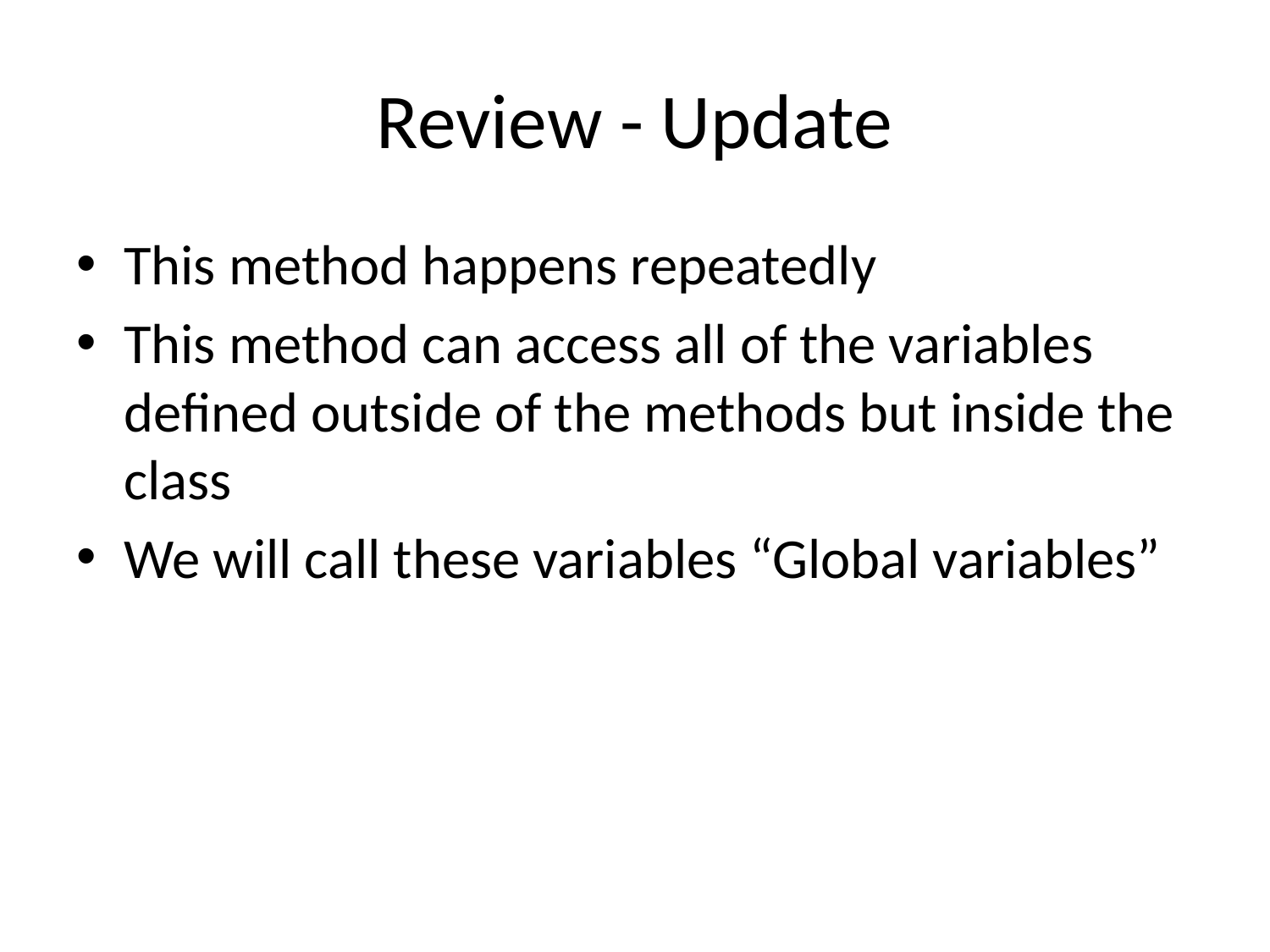

# Review - Update
This method happens repeatedly
This method can access all of the variables defined outside of the methods but inside the class
We will call these variables “Global variables”